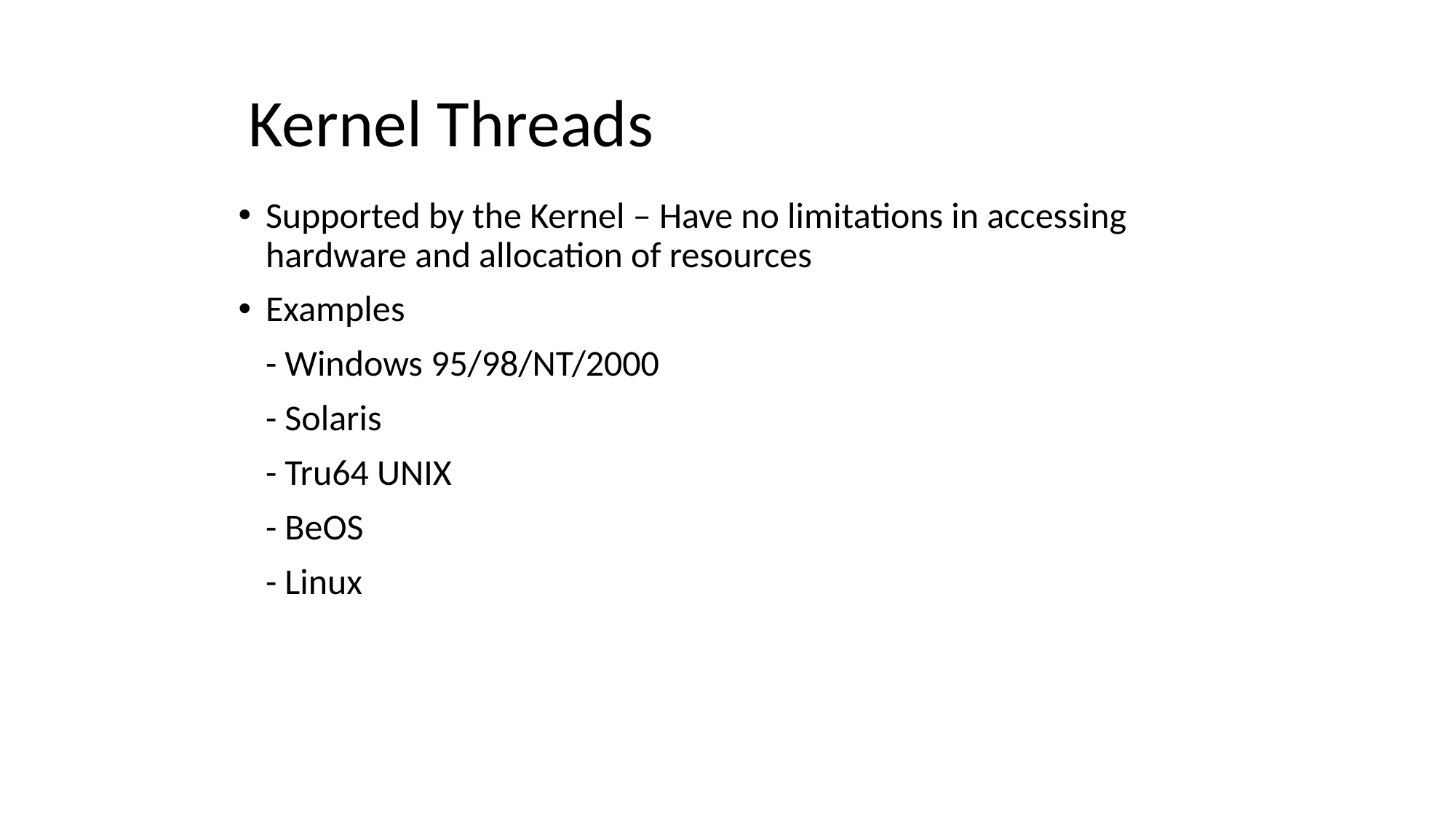

# Kernel Threads
Supported by the Kernel – Have no limitations in accessing hardware and allocation of resources
Examples
	- Windows 95/98/NT/2000
 	- Solaris
	- Tru64 UNIX
	- BeOS
	- Linux